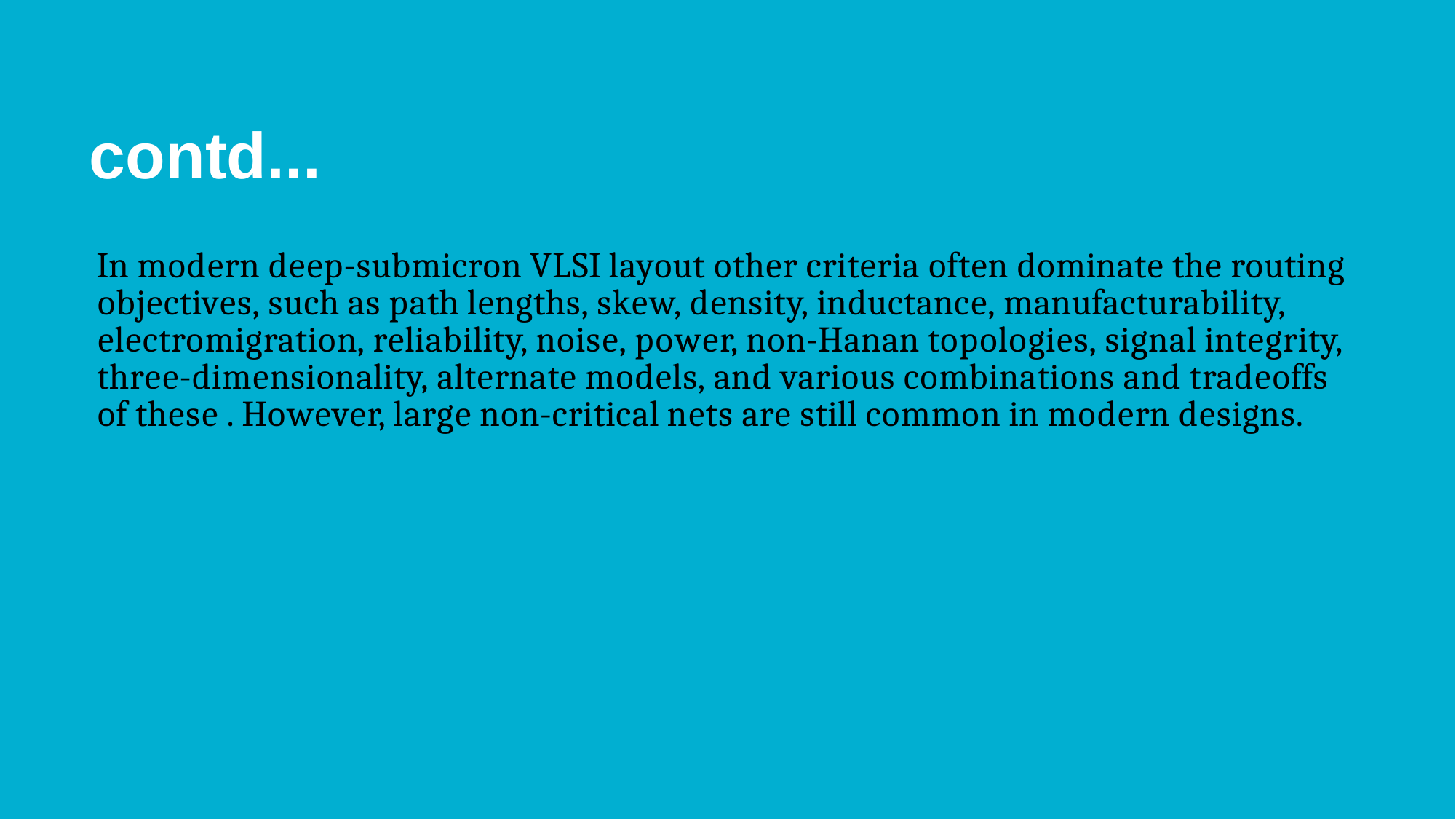

# contd...
In modern deep-submicron VLSI layout other criteria often dominate the routing objectives, such as path lengths, skew, density, inductance, manufacturability, electromigration, reliability, noise, power, non-Hanan topologies, signal integrity, three-dimensionality, alternate models, and various combinations and tradeoffs of these . However, large non-critical nets are still common in modern designs.